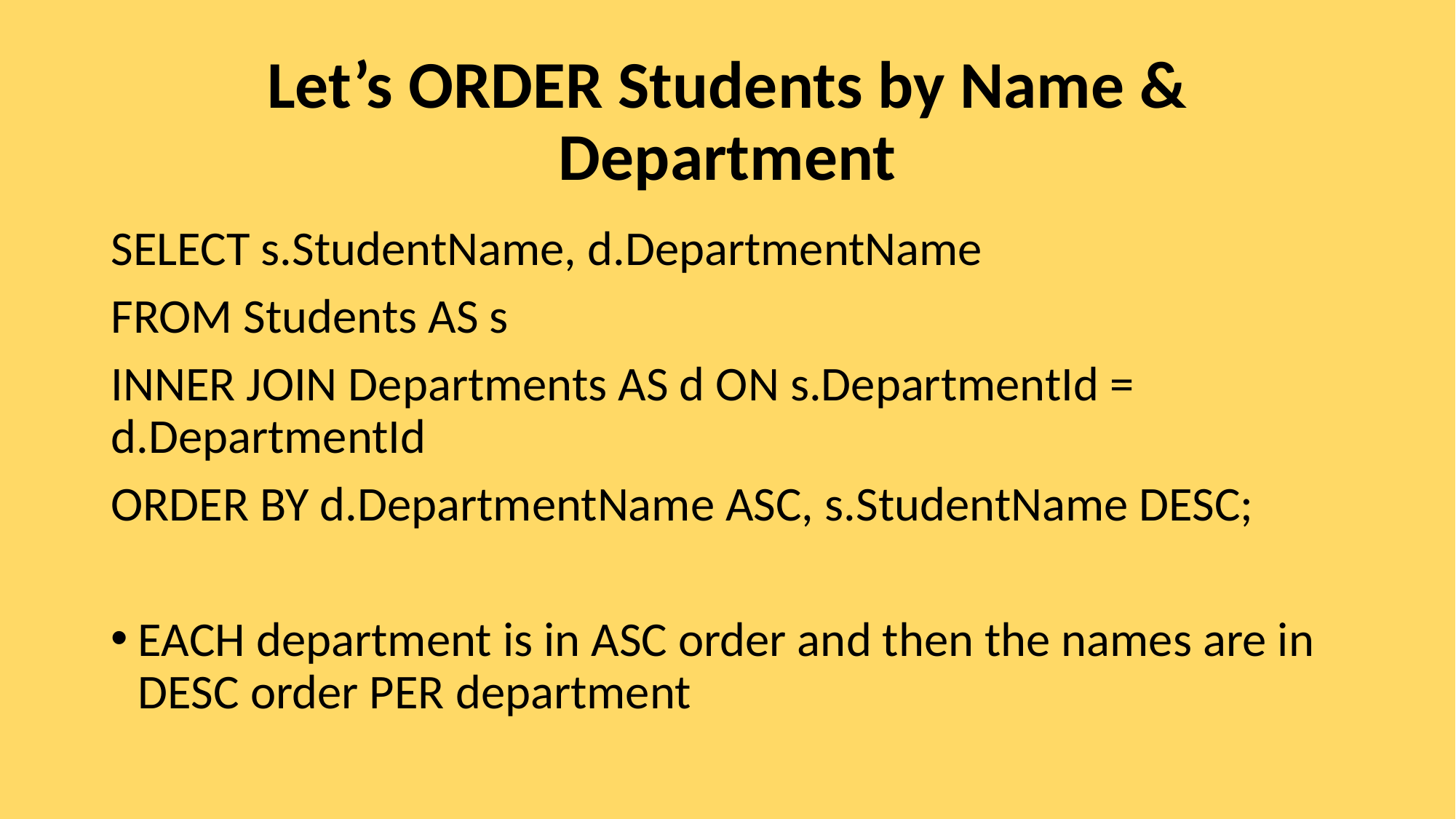

# Let’s ORDER Students by Name & Department
SELECT s.StudentName, d.DepartmentName
FROM Students AS s
INNER JOIN Departments AS d ON s.DepartmentId = d.DepartmentId
ORDER BY d.DepartmentName ASC, s.StudentName DESC;

EACH department is in ASC order and then the names are in DESC order PER department